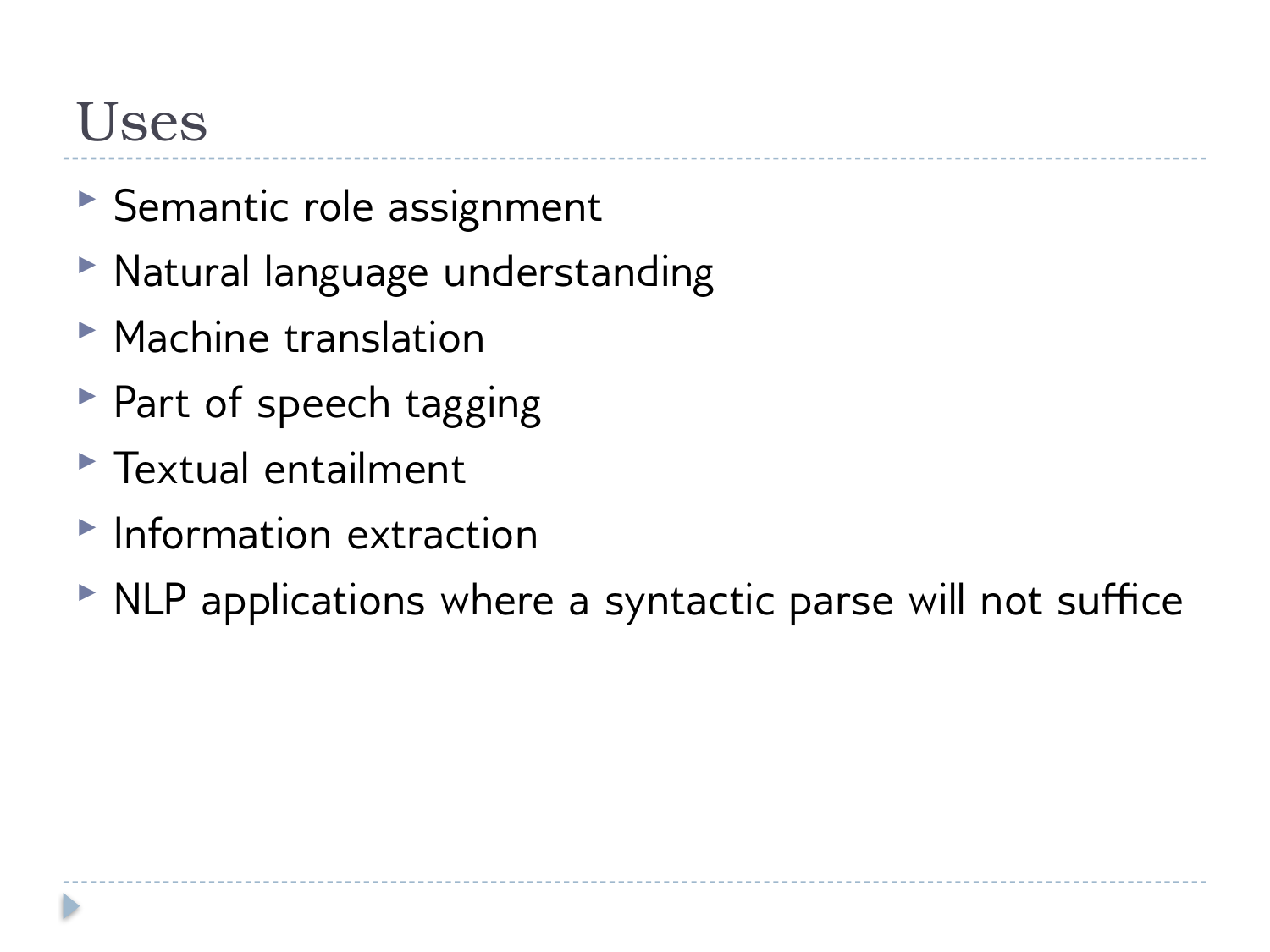

# Uses
Semantic role assignment
Natural language understanding
Machine translation
Part of speech tagging
Textual entailment
Information extraction
NLP applications where a syntactic parse will not suffice